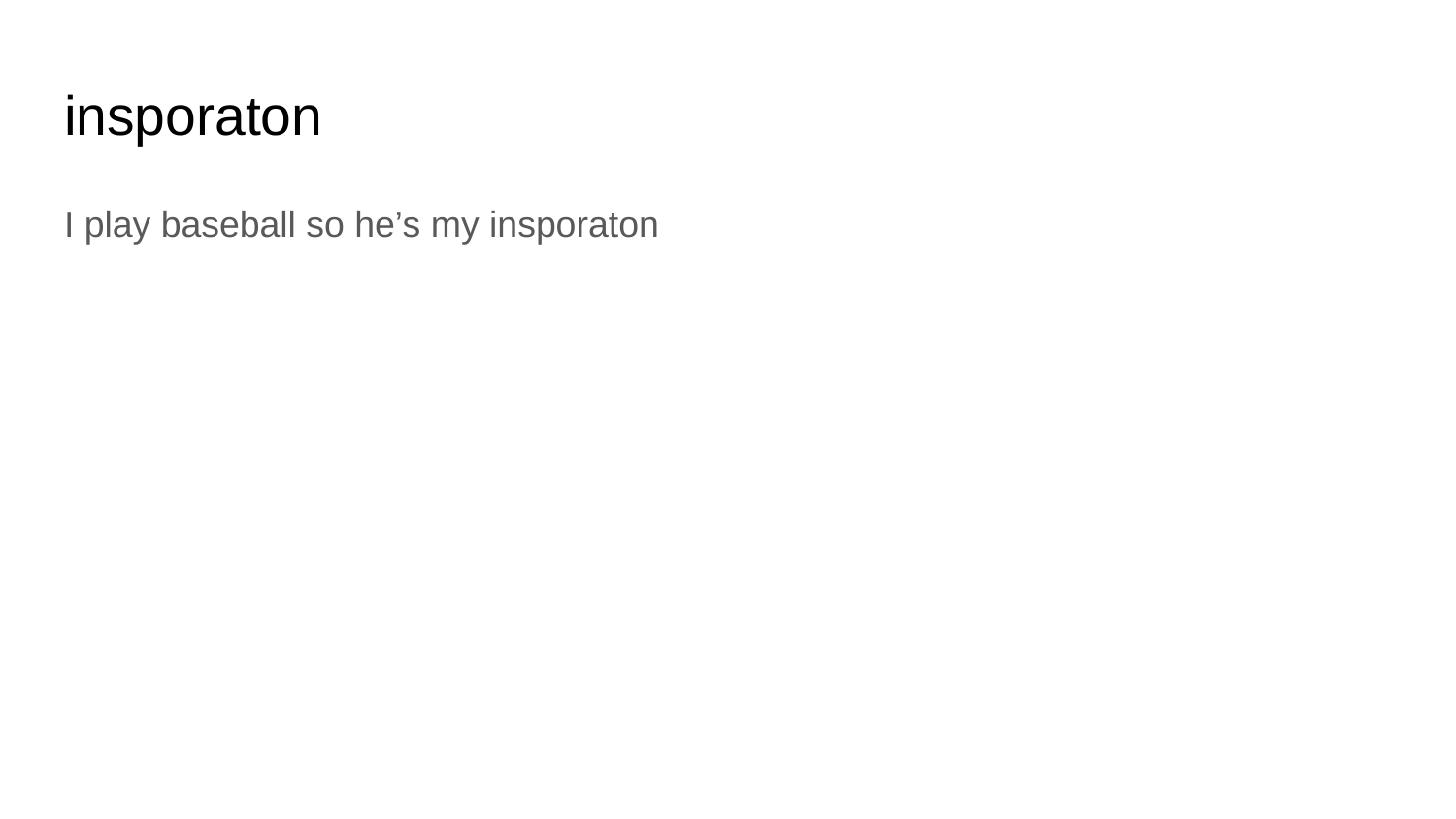

# insporaton
I play baseball so he’s my insporaton